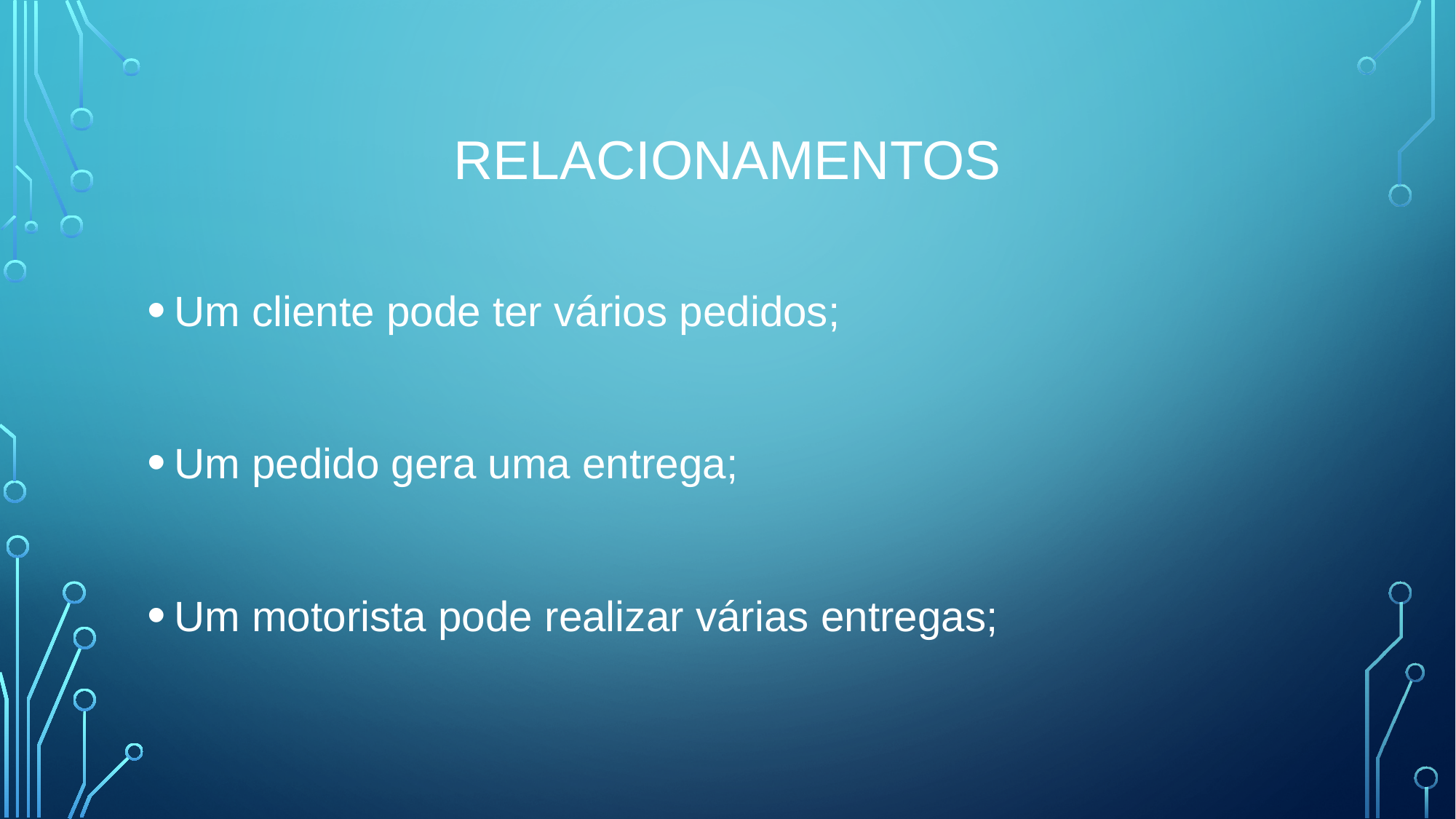

# Relacionamentos
Um cliente pode ter vários pedidos;

Um pedido gera uma entrega;

Um motorista pode realizar várias entregas;